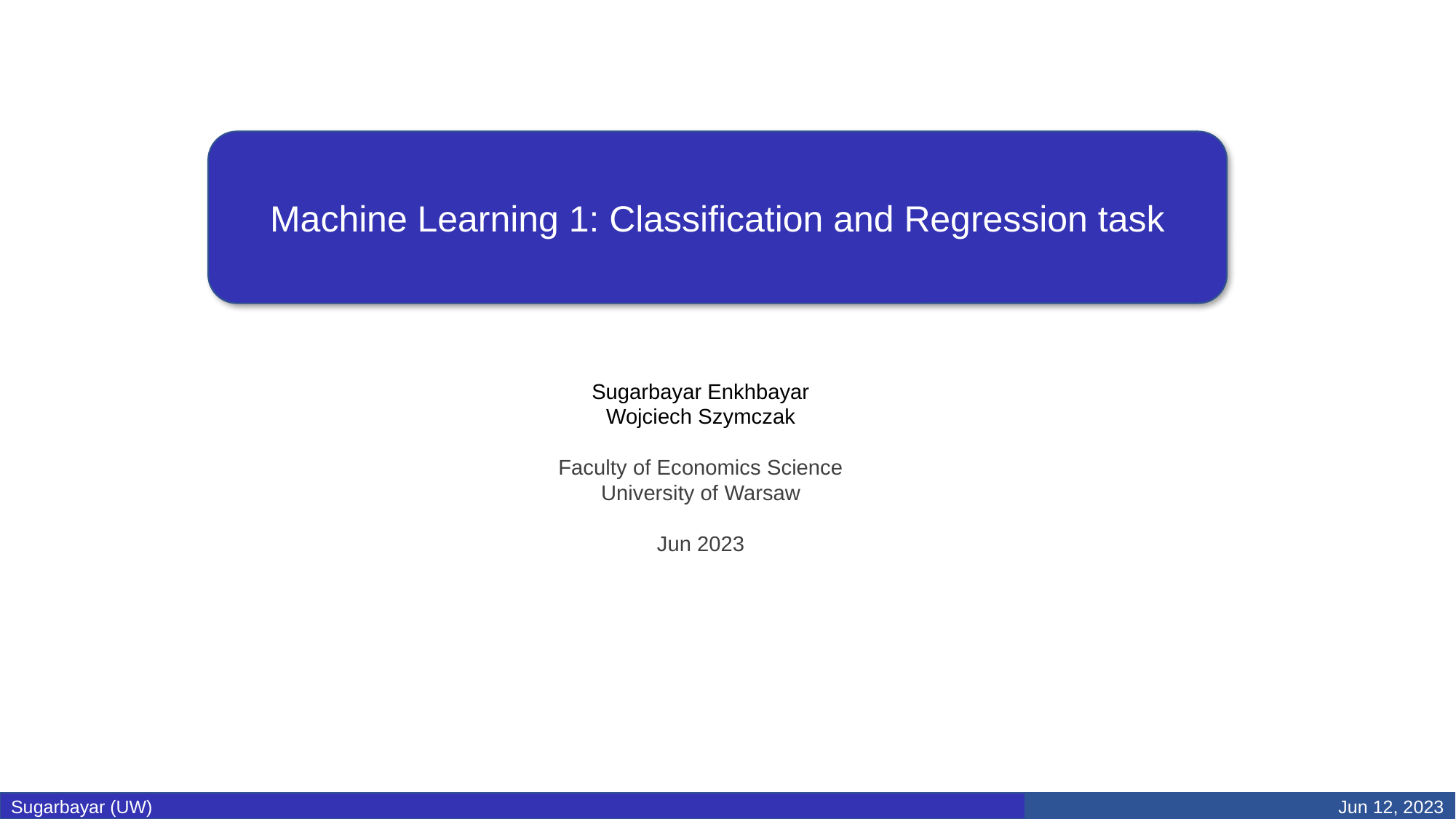

Machine Learning 1: Classification and Regression task
Sugarbayar Enkhbayar
Wojciech Szymczak

Faculty of Economics Science
University of Warsaw

Jun 2023
Sugarbayar (UW)
Jun 12, 2023